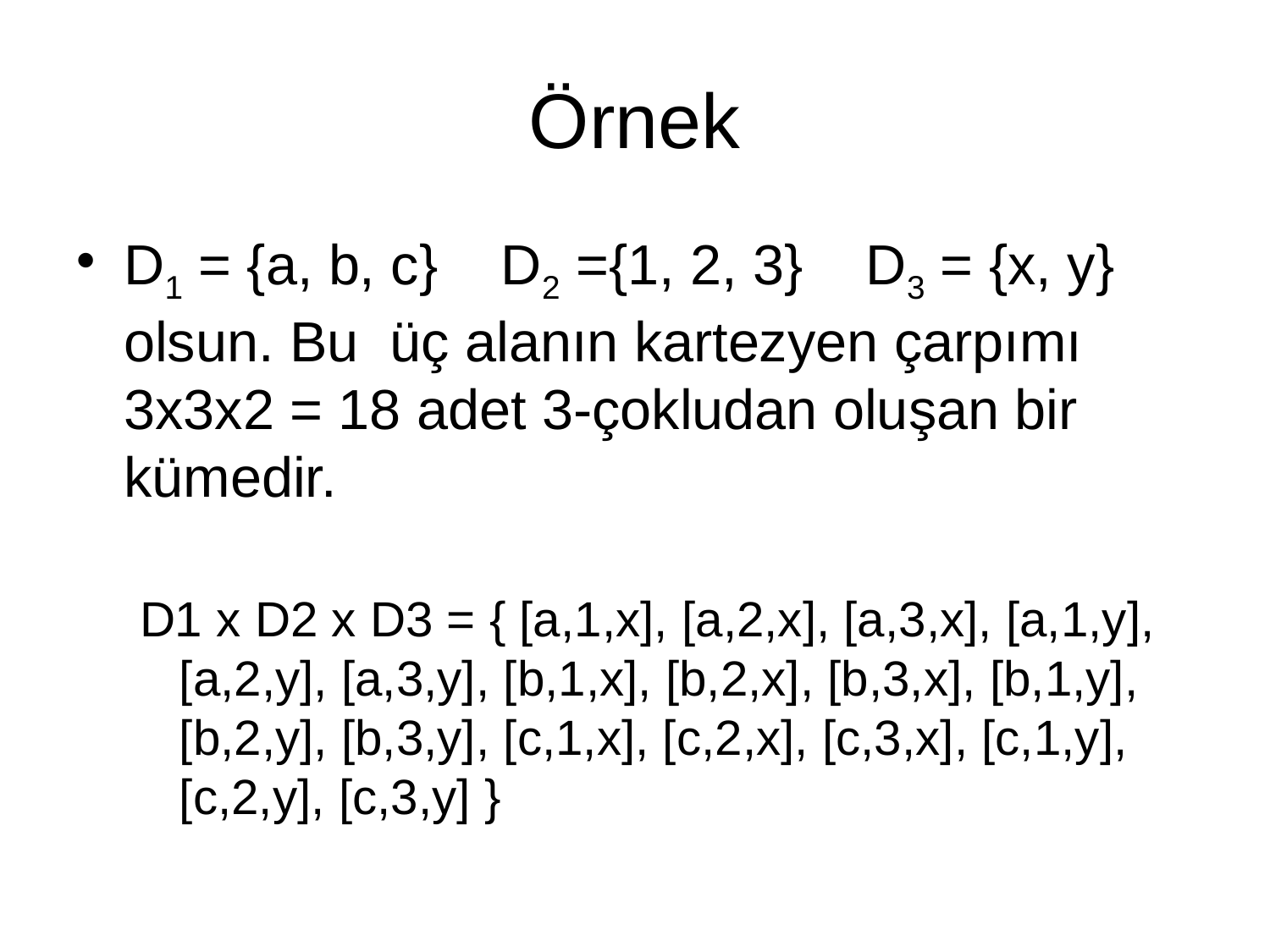

# Örnek
D1 = {a, b, c}    D2 ={1, 2, 3}    D3 = {x, y}  olsun. Bu  üç alanın kartezyen çarpımı 3x3x2 = 18 adet 3-çokludan oluşan bir kümedir.

D1 x D2 x D3 = { [a,1,x], [a,2,x], [a,3,x], [a,1,y], [a,2,y], [a,3,y], [b,1,x], [b,2,x], [b,3,x], [b,1,y], [b,2,y], [b,3,y], [c,1,x], [c,2,x], [c,3,x], [c,1,y], [c,2,y], [c,3,y] }